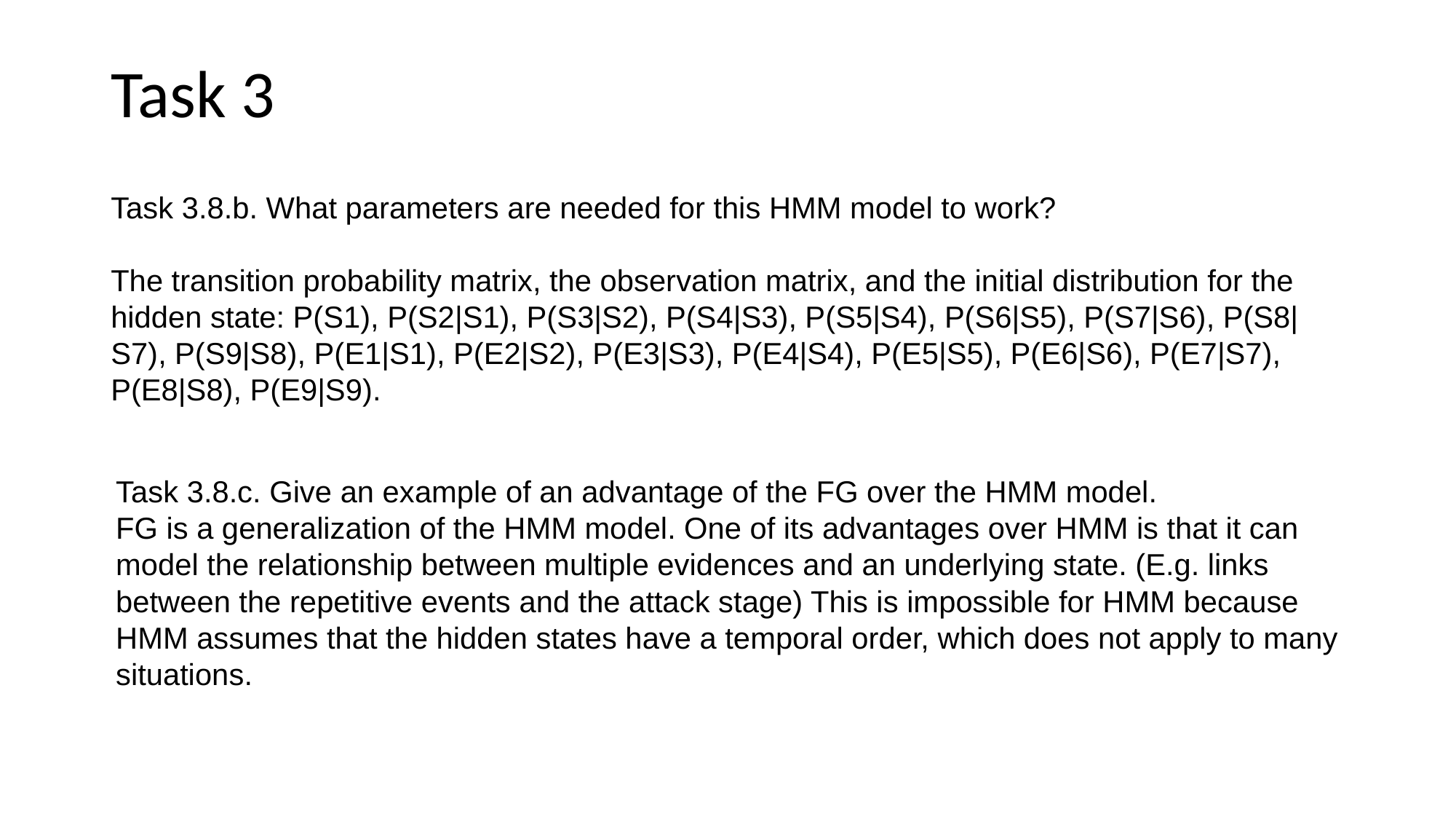

Task 3
Task 3.8.b. What parameters are needed for this HMM model to work?

The transition probability matrix, the observation matrix, and the initial distribution for the hidden state: P(S1), P(S2|S1), P(S3|S2), P(S4|S3), P(S5|S4), P(S6|S5), P(S7|S6), P(S8|S7), P(S9|S8), P(E1|S1), P(E2|S2), P(E3|S3), P(E4|S4), P(E5|S5), P(E6|S6), P(E7|S7), P(E8|S8), P(E9|S9).
Task 3.8.c. Give an example of an advantage of the FG over the HMM model.
FG is a generalization of the HMM model. One of its advantages over HMM is that it can model the relationship between multiple evidences and an underlying state. (E.g. links between the repetitive events and the attack stage) This is impossible for HMM because HMM assumes that the hidden states have a temporal order, which does not apply to many situations.